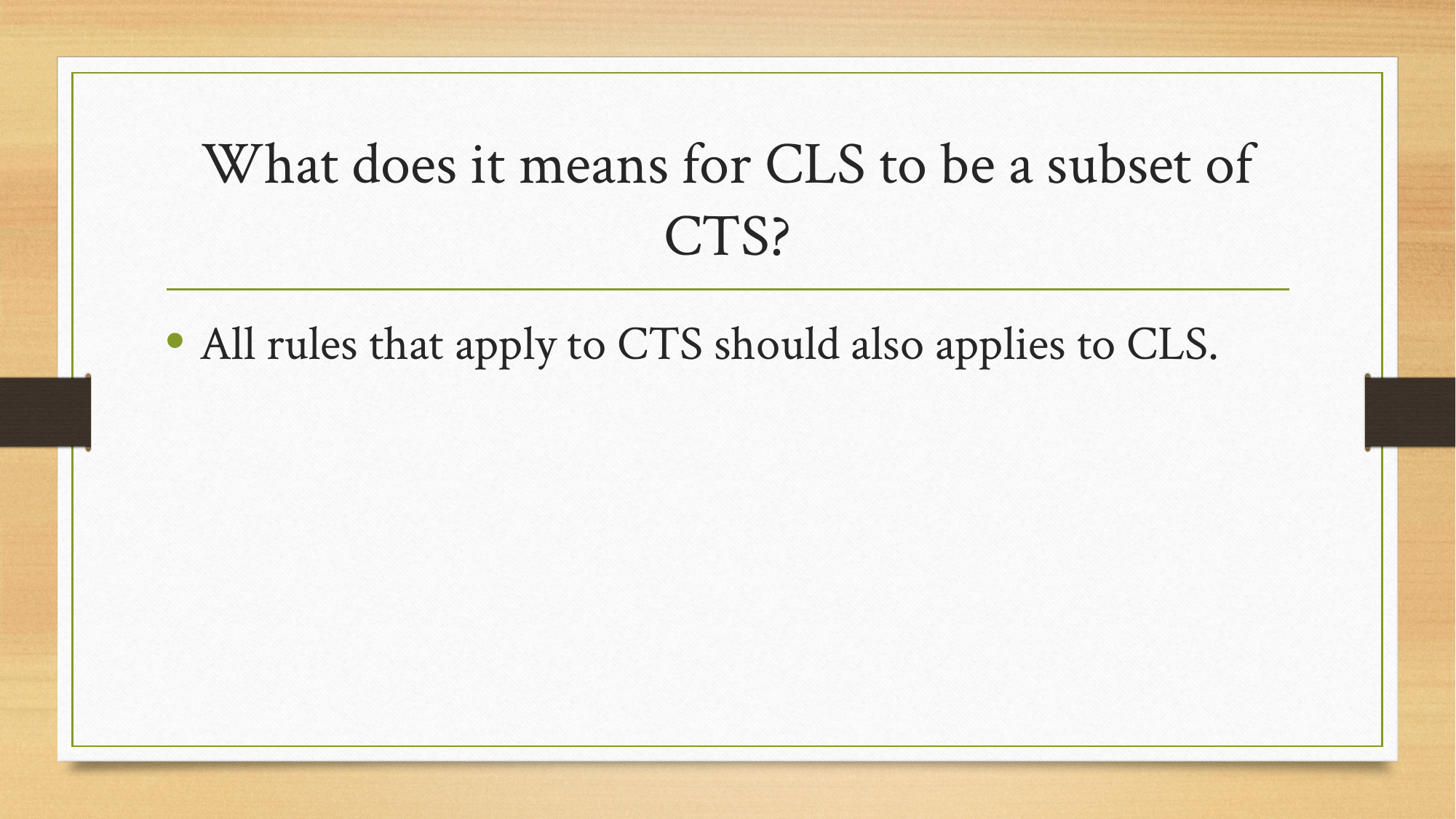

# What does it means for CLS to be a subset of CTS?
All rules that apply to CTS should also applies to CLS.